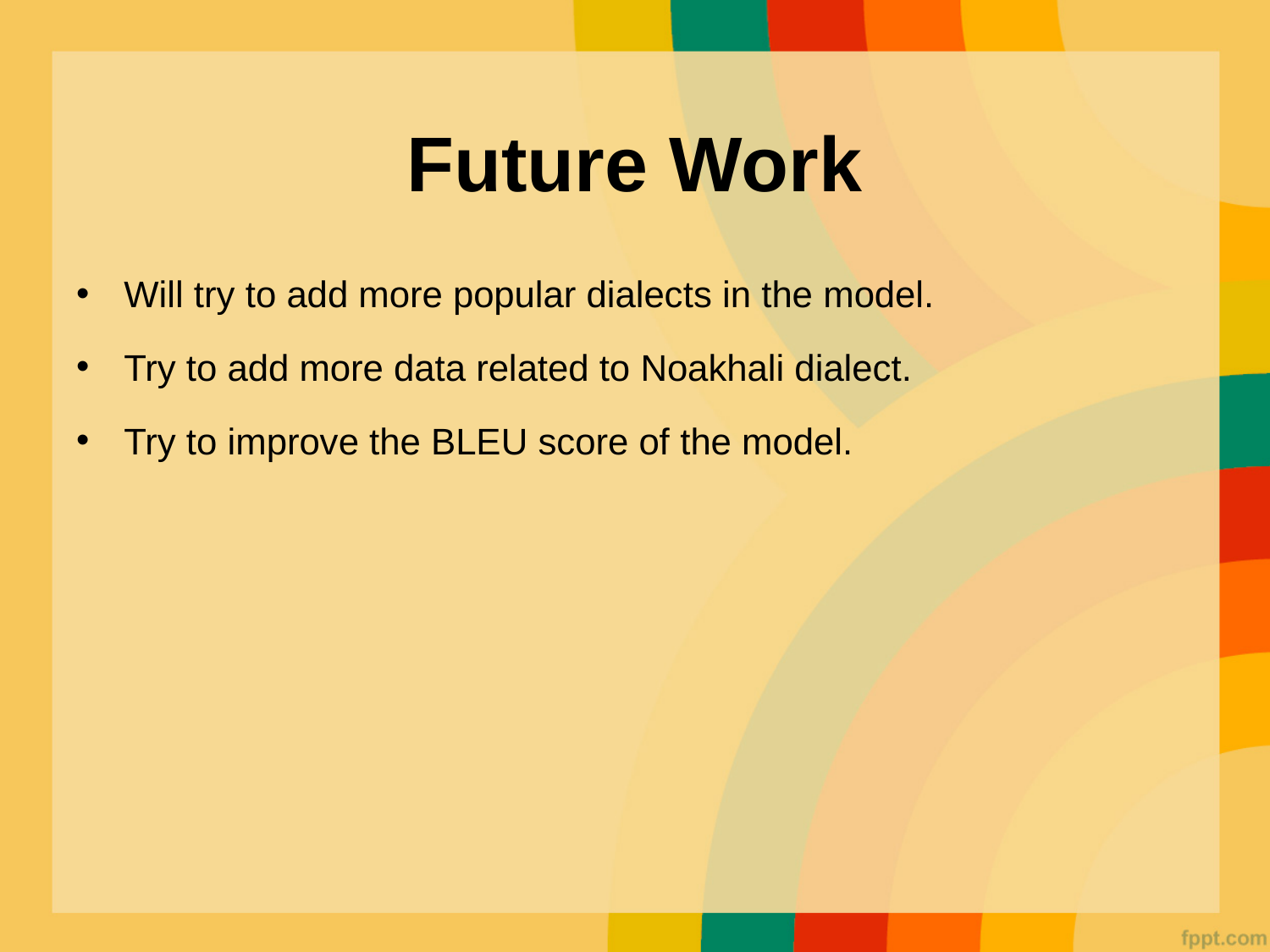

# Future Work
Will try to add more popular dialects in the model.
Try to add more data related to Noakhali dialect.
Try to improve the BLEU score of the model.